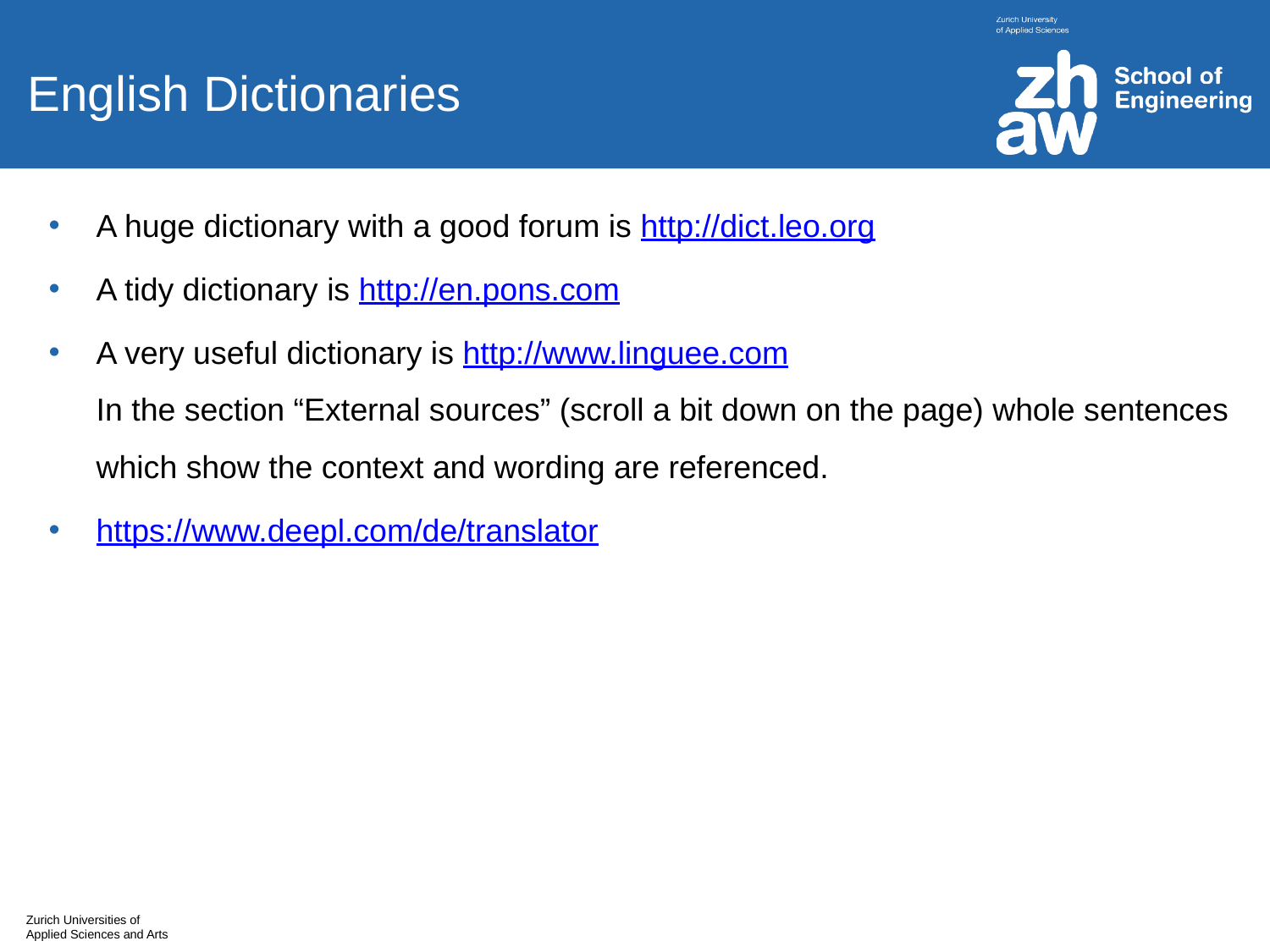

# English Dictionaries
A huge dictionary with a good forum is http://dict.leo.org
A tidy dictionary is http://en.pons.com
A very useful dictionary is http://www.linguee.com
In the section “External sources” (scroll a bit down on the page) whole sentences which show the context and wording are referenced.
https://www.deepl.com/de/translator